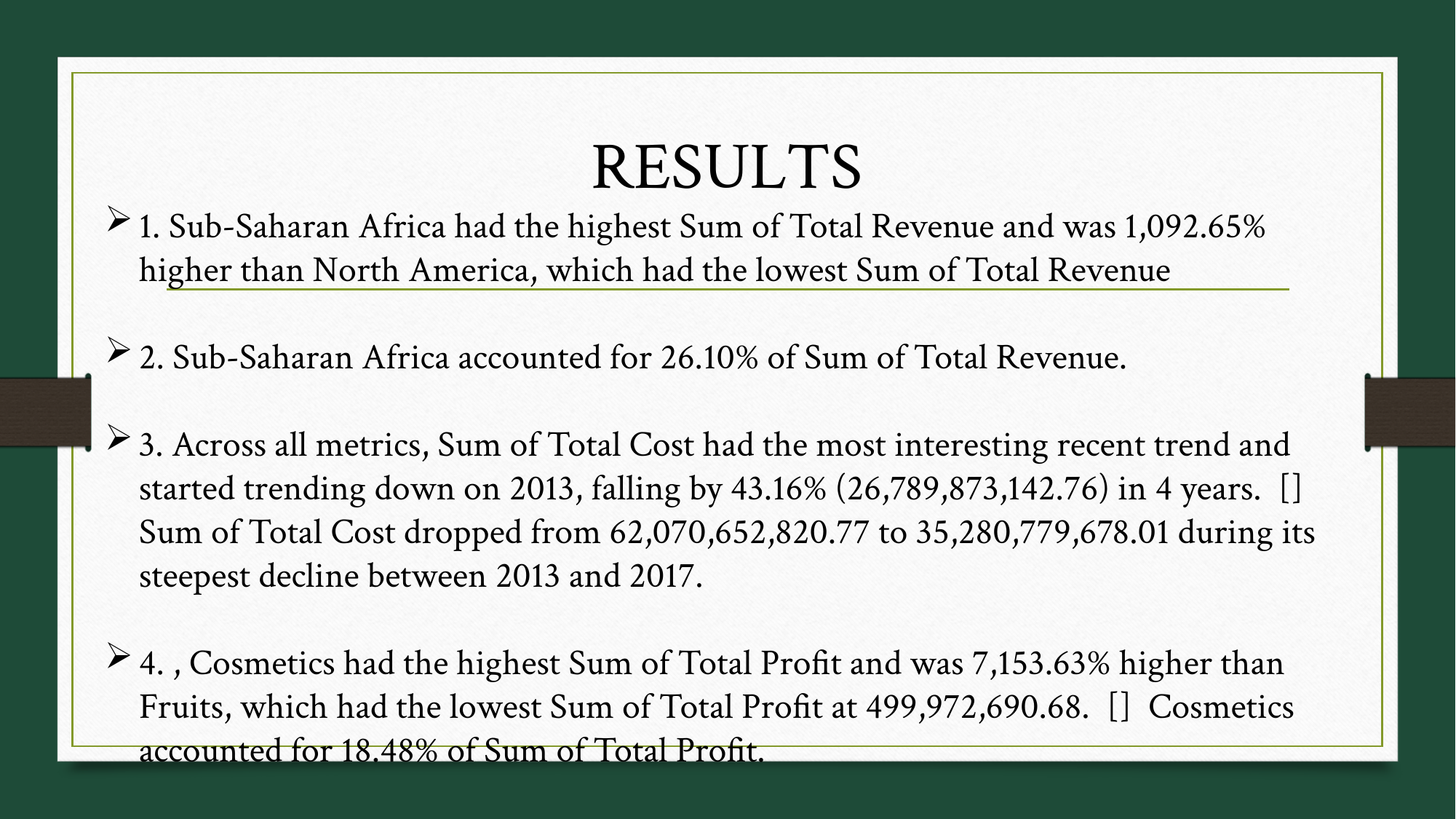

RESULTS
1. Sub-Saharan Africa had the highest Sum of Total Revenue and was 1,092.65% higher than North America, which had the lowest Sum of Total Revenue

2. Sub-Saharan Africa accounted for 26.10% of Sum of Total Revenue.

3. Across all metrics, Sum of Total Cost had the most interesting recent trend and started trending down on 2013, falling by 43.16% (26,789,873,142.76) in 4 years.  []  Sum of Total Cost dropped from 62,070,652,820.77 to 35,280,779,678.01 during its steepest decline between 2013 and 2017.

4. , Cosmetics had the highest Sum of Total Profit and was 7,153.63% higher than Fruits, which had the lowest Sum of Total Profit at 499,972,690.68.  []  Cosmetics accounted for 18.48% of Sum of Total Profit.